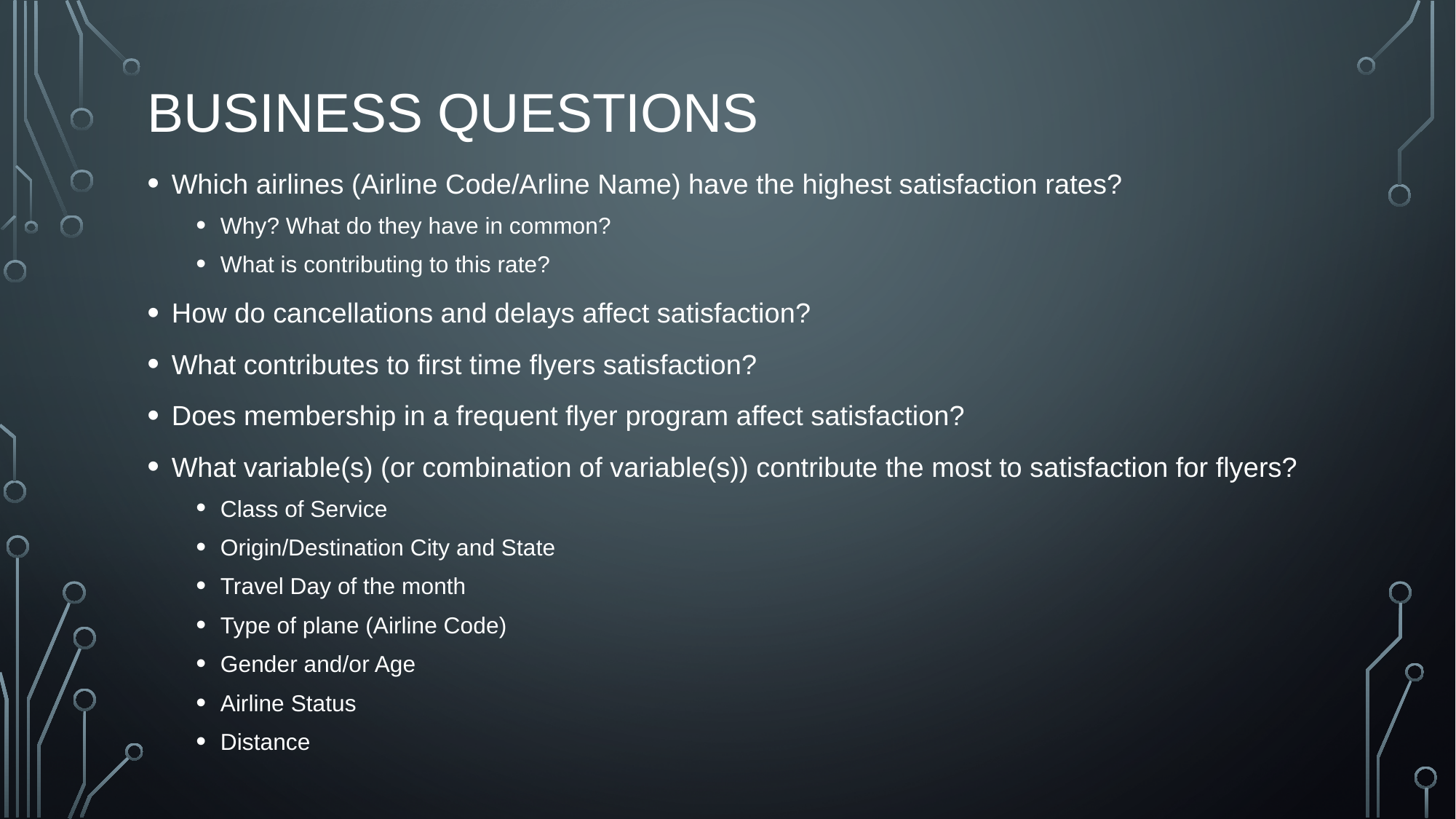

# Business Questions
Which airlines (Airline Code/Arline Name) have the highest satisfaction rates?
Why? What do they have in common?
What is contributing to this rate?
How do cancellations and delays affect satisfaction?
What contributes to first time flyers satisfaction?
Does membership in a frequent flyer program affect satisfaction?
What variable(s) (or combination of variable(s)) contribute the most to satisfaction for flyers?
Class of Service
Origin/Destination City and State
Travel Day of the month
Type of plane (Airline Code)
Gender and/or Age
Airline Status
Distance